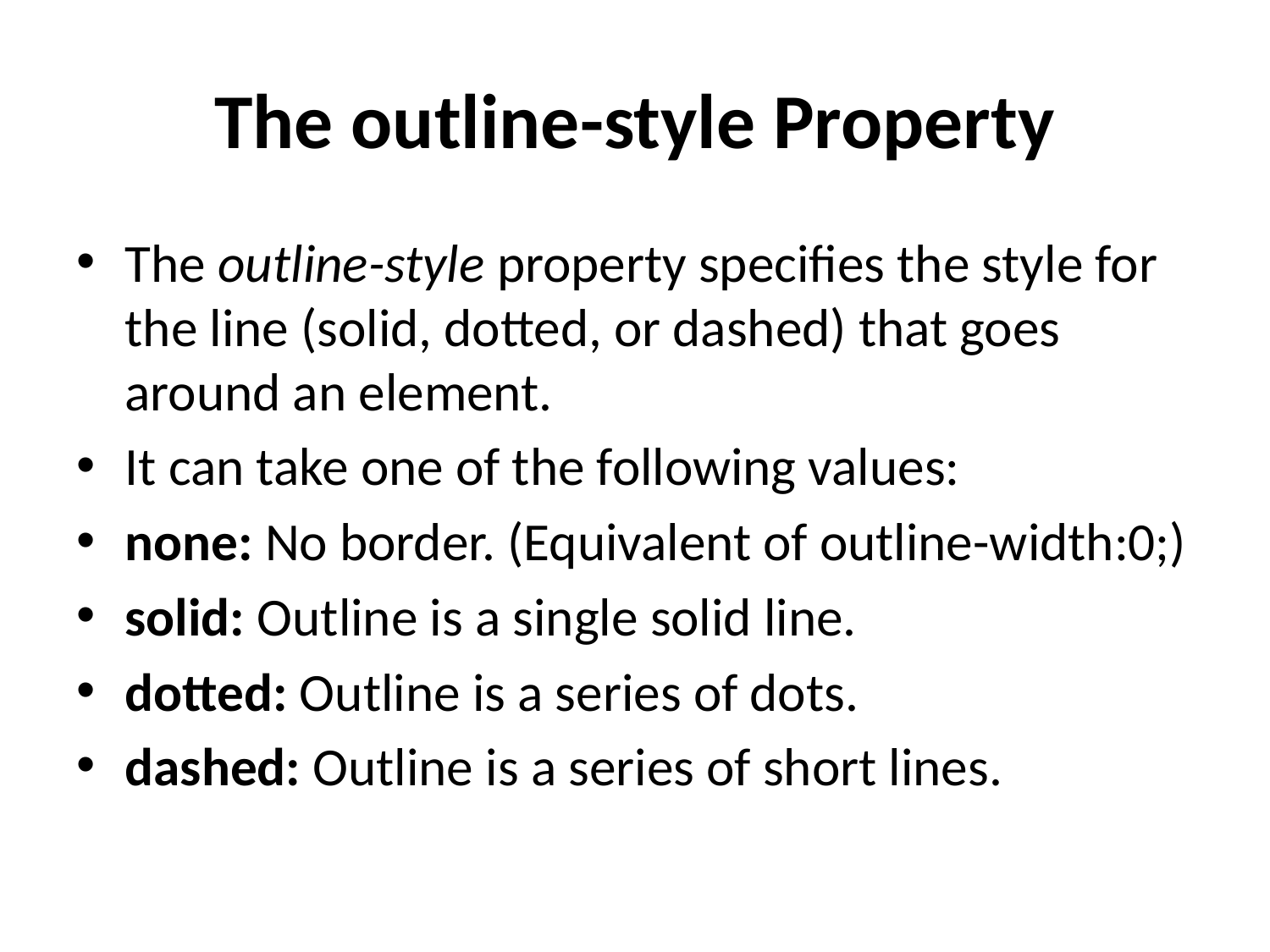

# The outline-style Property
The outline-style property specifies the style for the line (solid, dotted, or dashed) that goes around an element.
It can take one of the following values:
none: No border. (Equivalent of outline-width:0;)
solid: Outline is a single solid line.
dotted: Outline is a series of dots.
dashed: Outline is a series of short lines.